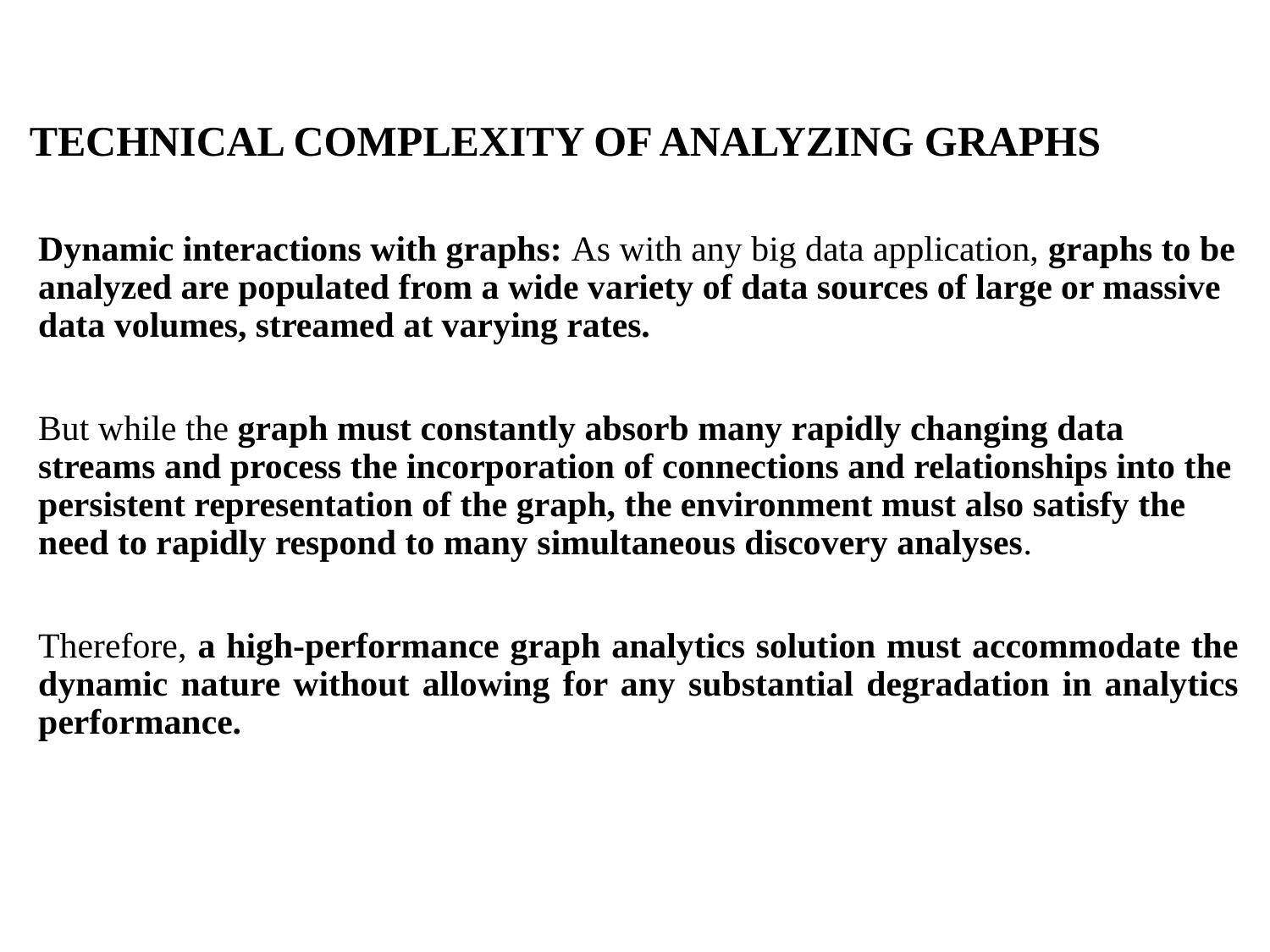

# TECHNICAL COMPLEXITY OF ANALYZING GRAPHS
Dynamic interactions with graphs: As with any big data application, graphs to be analyzed are populated from a wide variety of data sources of large or massive data volumes, streamed at varying rates.

But while the graph must constantly absorb many rapidly changing data streams and process the incorporation of connections and relationships into the persistent representation of the graph, the environment must also satisfy the need to rapidly respond to many simultaneous discovery analyses.

Therefore, a high-performance graph analytics solution must accommodate the dynamic nature without allowing for any substantial degradation in analytics performance.